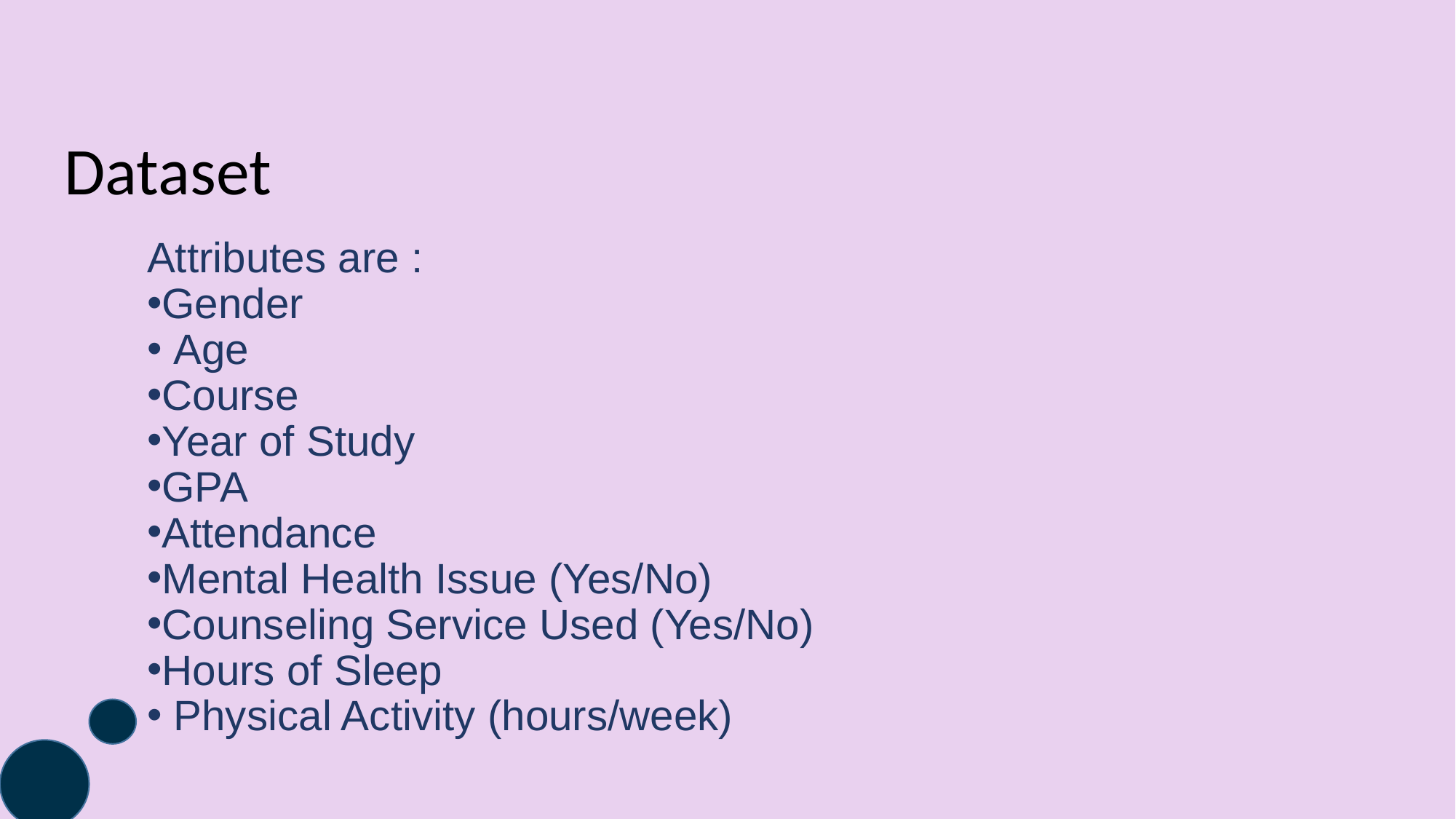

# Dataset
Attributes are :
Gender
 Age
Course
Year of Study
GPA
Attendance
Mental Health Issue (Yes/No)
Counseling Service Used (Yes/No)
Hours of Sleep
 Physical Activity (hours/week)